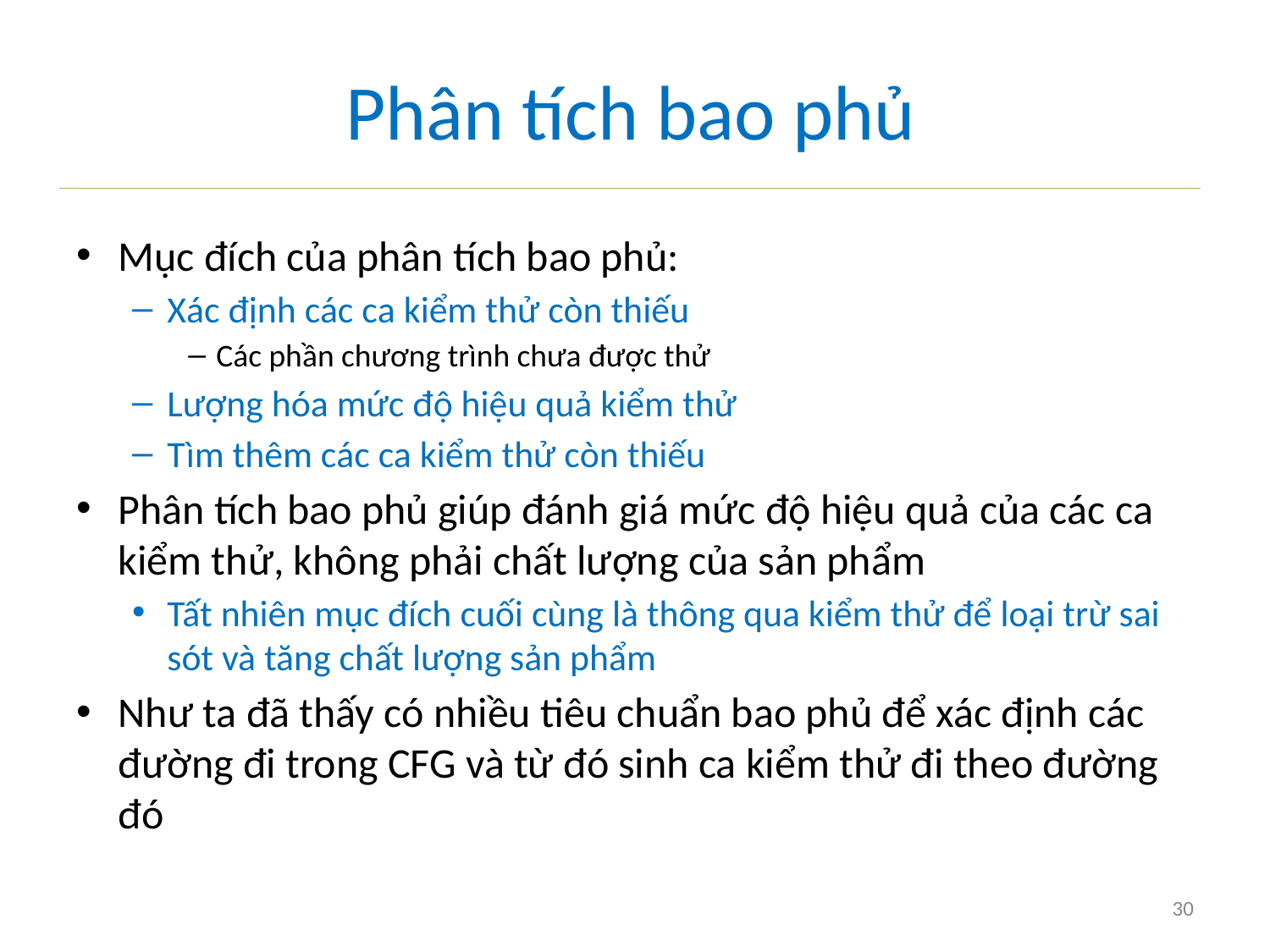

# Phân tích bao phủ
Mục đích của phân tích bao phủ:
Xác định các ca kiểm thử còn thiếu
Các phần chương trình chưa được thử
Lượng hóa mức độ hiệu quả kiểm thử
Tìm thêm các ca kiểm thử còn thiếu
Phân tích bao phủ giúp đánh giá mức độ hiệu quả của các ca kiểm thử, không phải chất lượng của sản phẩm
Tất nhiên mục đích cuối cùng là thông qua kiểm thử để loại trừ sai sót và tăng chất lượng sản phẩm
Như ta đã thấy có nhiều tiêu chuẩn bao phủ để xác định các đường đi trong CFG và từ đó sinh ca kiểm thử đi theo đường đó
30